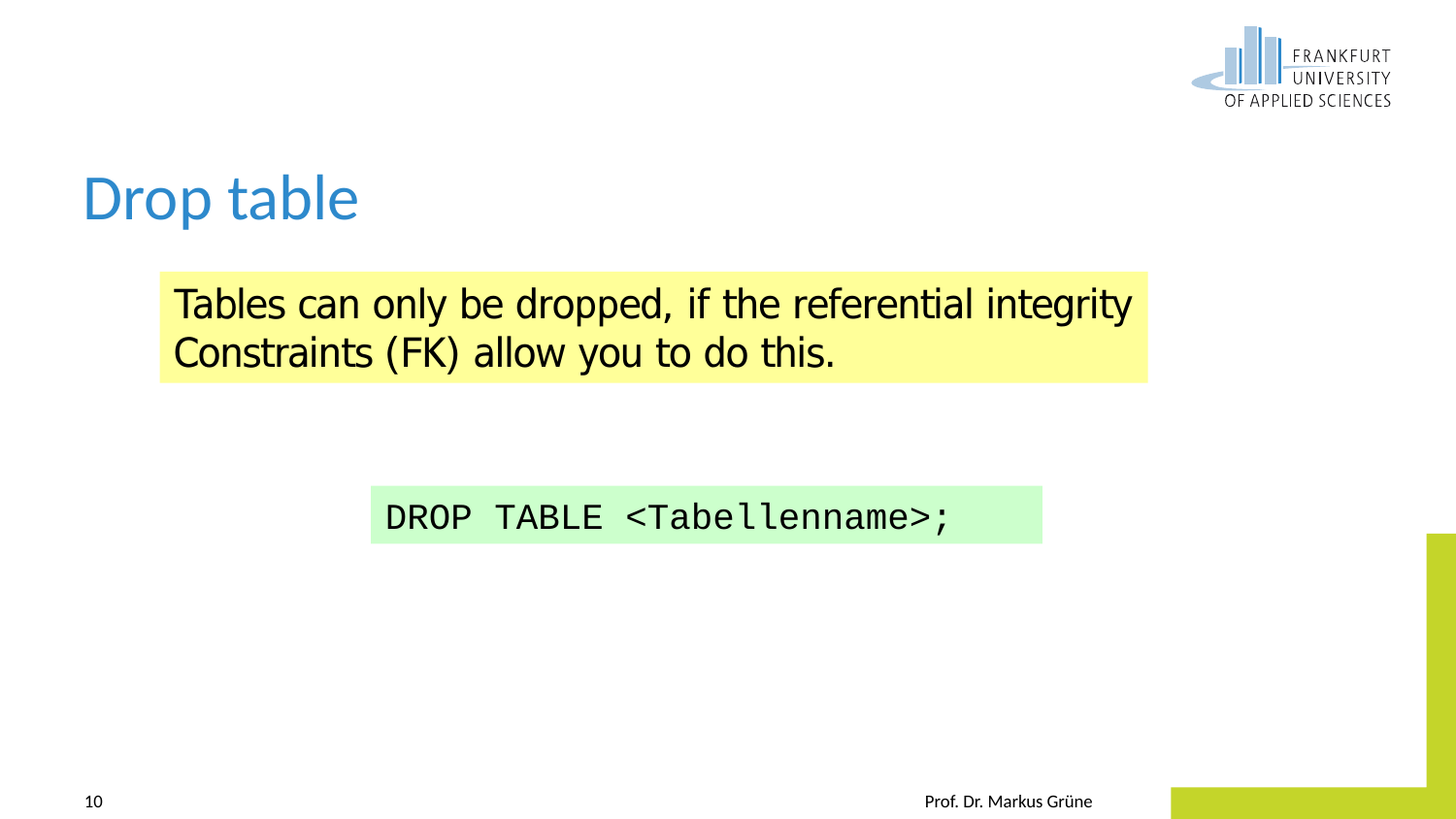

# Drop table
Tables can only be dropped, if the referential integrity
Constraints (FK) allow you to do this.
DROP TABLE <Tabellenname>;
10
Prof. Dr. Markus Grüne